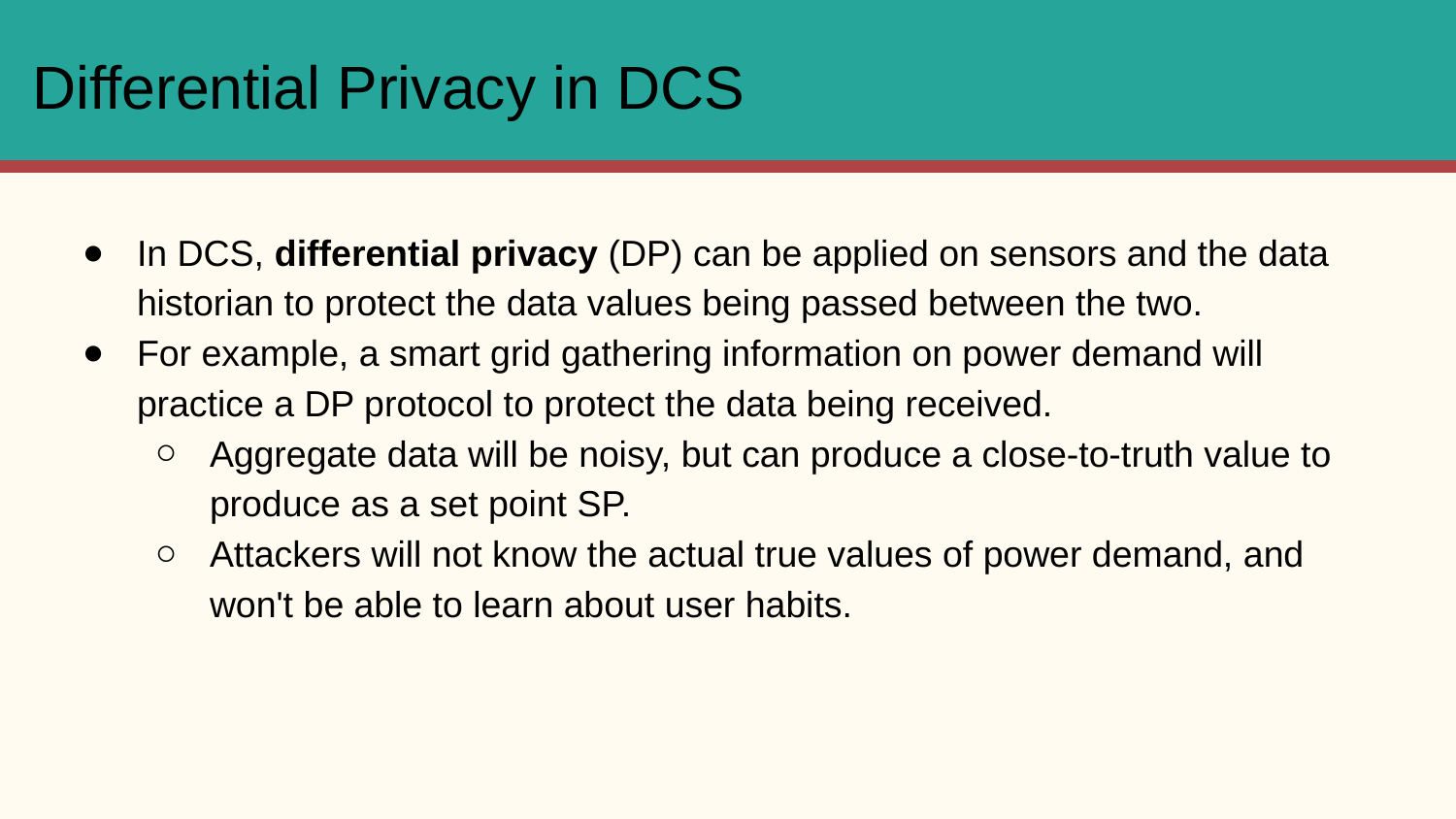

# Differential Privacy in DCS

In DCS, differential privacy (DP) can be applied on sensors and the data historian to protect the data values being passed between the two.
For example, a smart grid gathering information on power demand will practice a DP protocol to protect the data being received.
Aggregate data will be noisy, but can produce a close-to-truth value to produce as a set point SP.
Attackers will not know the actual true values of power demand, and won't be able to learn about user habits.